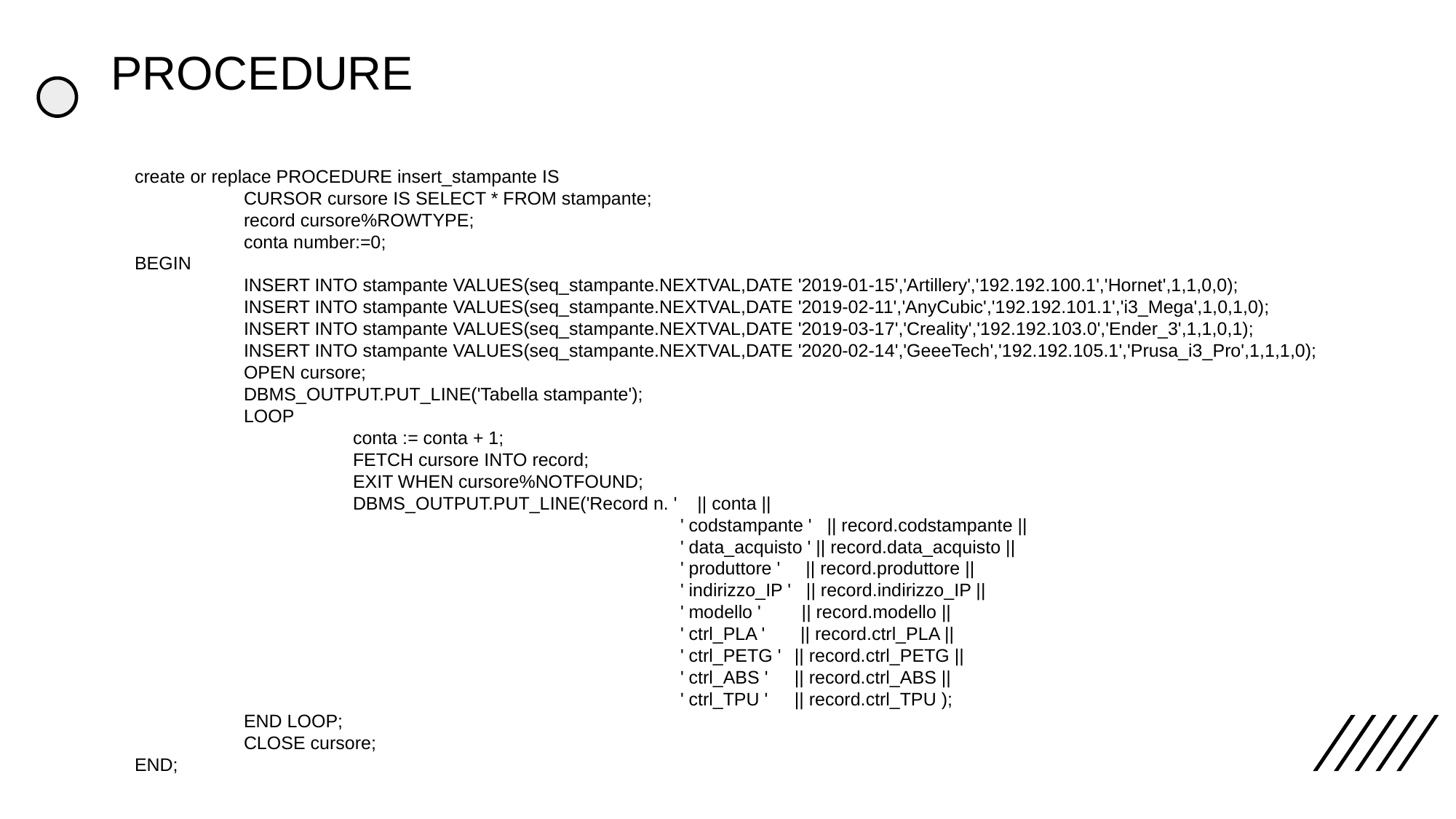

# PROCEDURE
create or replace PROCEDURE insert_stampante IS
	CURSOR cursore IS SELECT * FROM stampante;
	record cursore%ROWTYPE;
	conta number:=0;
BEGIN
	INSERT INTO stampante VALUES(seq_stampante.NEXTVAL,DATE '2019-01-15','Artillery','192.192.100.1','Hornet',1,1,0,0);
	INSERT INTO stampante VALUES(seq_stampante.NEXTVAL,DATE '2019-02-11','AnyCubic','192.192.101.1','i3_Mega',1,0,1,0);
	INSERT INTO stampante VALUES(seq_stampante.NEXTVAL,DATE '2019-03-17','Creality','192.192.103.0','Ender_3',1,1,0,1);
	INSERT INTO stampante VALUES(seq_stampante.NEXTVAL,DATE '2020-02-14','GeeeTech','192.192.105.1','Prusa_i3_Pro',1,1,1,0);
	OPEN cursore;
	DBMS_OUTPUT.PUT_LINE('Tabella stampante');
	LOOP
		conta := conta + 1;
		FETCH cursore INTO record;
		EXIT WHEN cursore%NOTFOUND;
		DBMS_OUTPUT.PUT_LINE('Record n. '    || conta ||
					' codstampante '   || record.codstampante ||
					' data_acquisto ' || record.data_acquisto ||
					' produttore '     || record.produttore ||
					' indirizzo_IP '   || record.indirizzo_IP ||
					' modello '        || record.modello ||
					' ctrl_PLA '       || record.ctrl_PLA ||
					' ctrl_PETG '	 || record.ctrl_PETG ||
					' ctrl_ABS '	 || record.ctrl_ABS ||
					' ctrl_TPU ' 	 || record.ctrl_TPU );
	END LOOP;
	CLOSE cursore;
END;